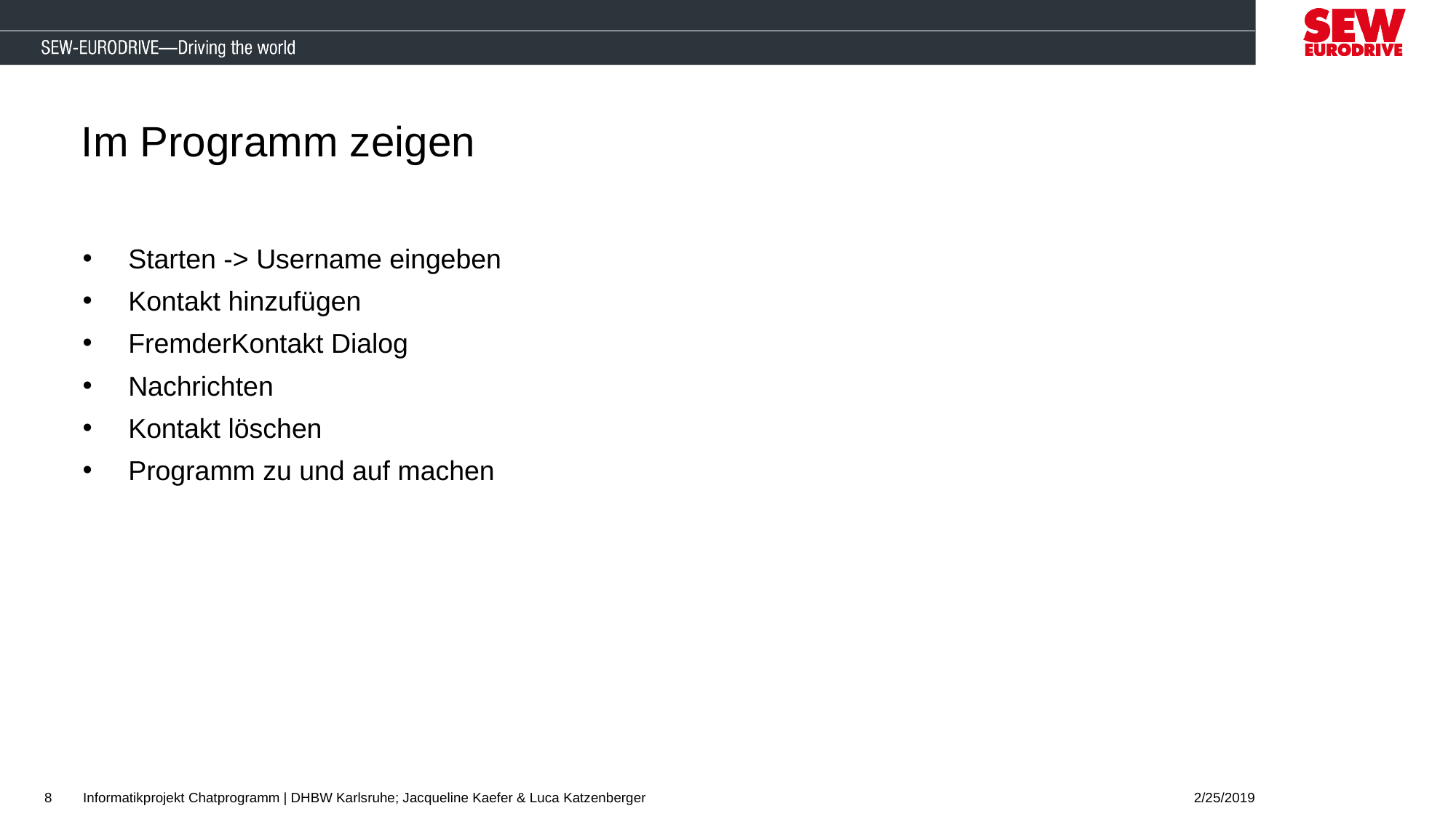

# Im Programm zeigen
Starten -> Username eingeben
Kontakt hinzufügen
FremderKontakt Dialog
Nachrichten
Kontakt löschen
Programm zu und auf machen
8
Informatikprojekt Chatprogramm | DHBW Karlsruhe; Jacqueline Kaefer & Luca Katzenberger
2/25/2019